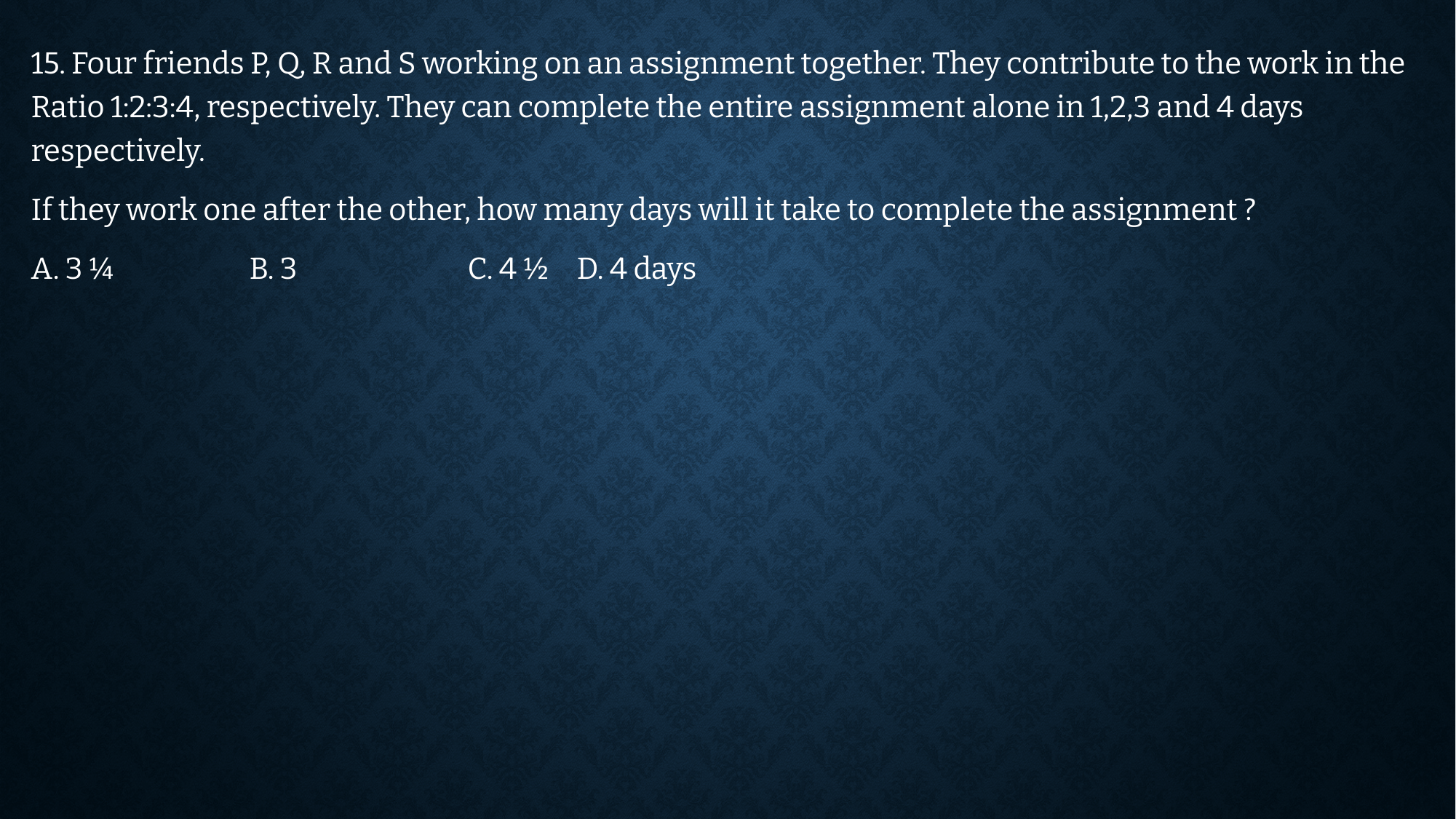

15. Four friends P, Q, R and S working on an assignment together. They contribute to the work in the Ratio 1:2:3:4, respectively. They can complete the entire assignment alone in 1,2,3 and 4 days respectively.
If they work one after the other, how many days will it take to complete the assignment ?
A. 3 ¼		B. 3		C. 4 ½ 	D. 4 days